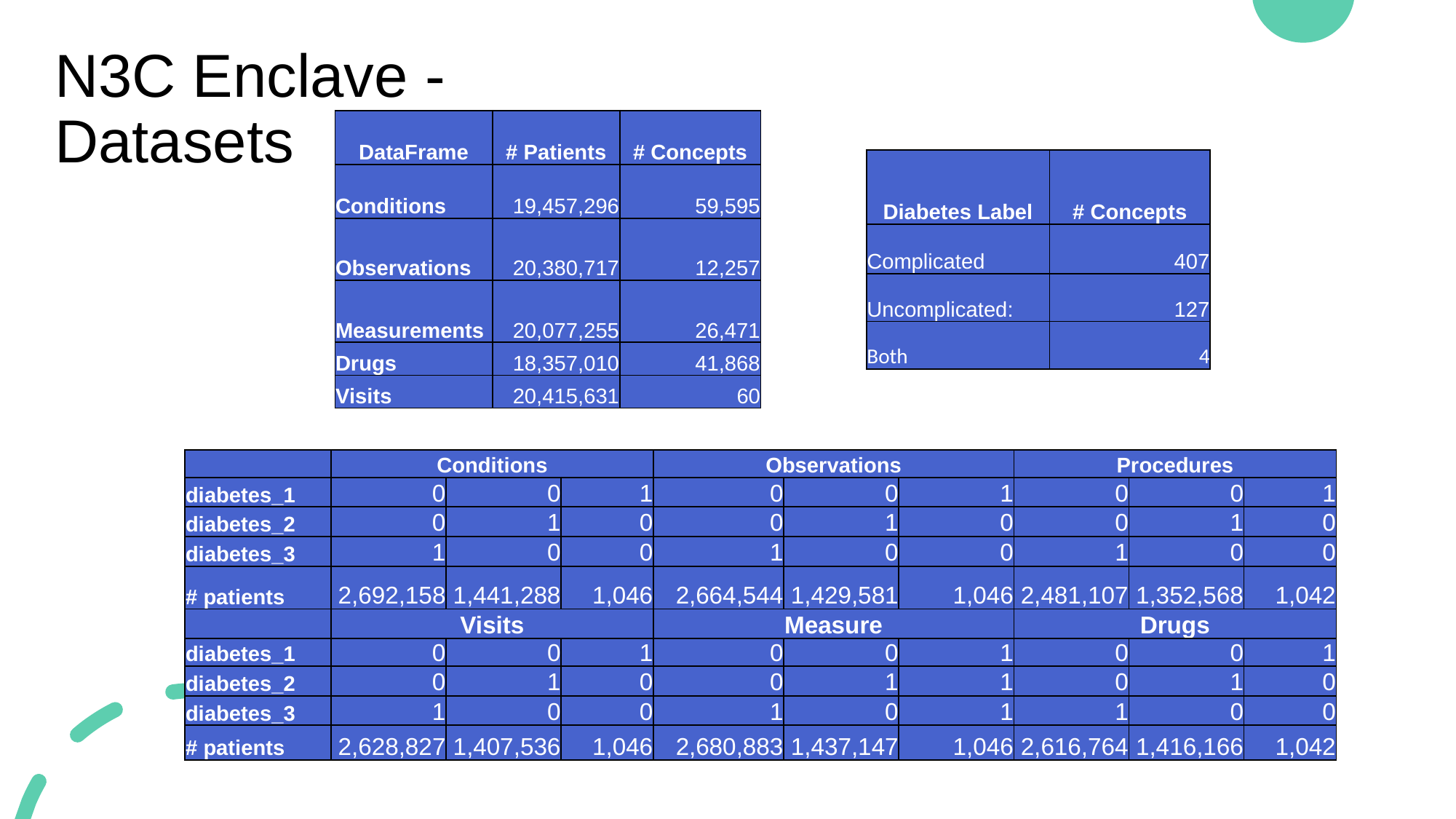

# N3C Enclave - Datasets
| DataFrame | # Patients | # Concepts |
| --- | --- | --- |
| Conditions | 19,457,296 | 59,595 |
| Observations | 20,380,717 | 12,257 |
| Measurements | 20,077,255 | 26,471 |
| Drugs | 18,357,010 | 41,868 |
| Visits | 20,415,631 | 60 |
| Diabetes Label | # Concepts |
| --- | --- |
| Complicated | 407 |
| Uncomplicated: | 127 |
| Both | 4 |
|  | Conditions |  |  | Observations |  |  | Procedures |  |  |
| --- | --- | --- | --- | --- | --- | --- | --- | --- | --- |
| diabetes\_1 | 0 | 0 | 1 | 0 | 0 | 1 | 0 | 0 | 1 |
| diabetes\_2 | 0 | 1 | 0 | 0 | 1 | 0 | 0 | 1 | 0 |
| diabetes\_3 | 1 | 0 | 0 | 1 | 0 | 0 | 1 | 0 | 0 |
| # patients | 2,692,158 | 1,441,288 | 1,046 | 2,664,544 | 1,429,581 | 1,046 | 2,481,107 | 1,352,568 | 1,042 |
|  | Visits |  |  | Measure |  |  | Drugs |  |  |
| diabetes\_1 | 0 | 0 | 1 | 0 | 0 | 1 | 0 | 0 | 1 |
| diabetes\_2 | 0 | 1 | 0 | 0 | 1 | 1 | 0 | 1 | 0 |
| diabetes\_3 | 1 | 0 | 0 | 1 | 0 | 1 | 1 | 0 | 0 |
| # patients | 2,628,827 | 1,407,536 | 1,046 | 2,680,883 | 1,437,147 | 1,046 | 2,616,764 | 1,416,166 | 1,042 |